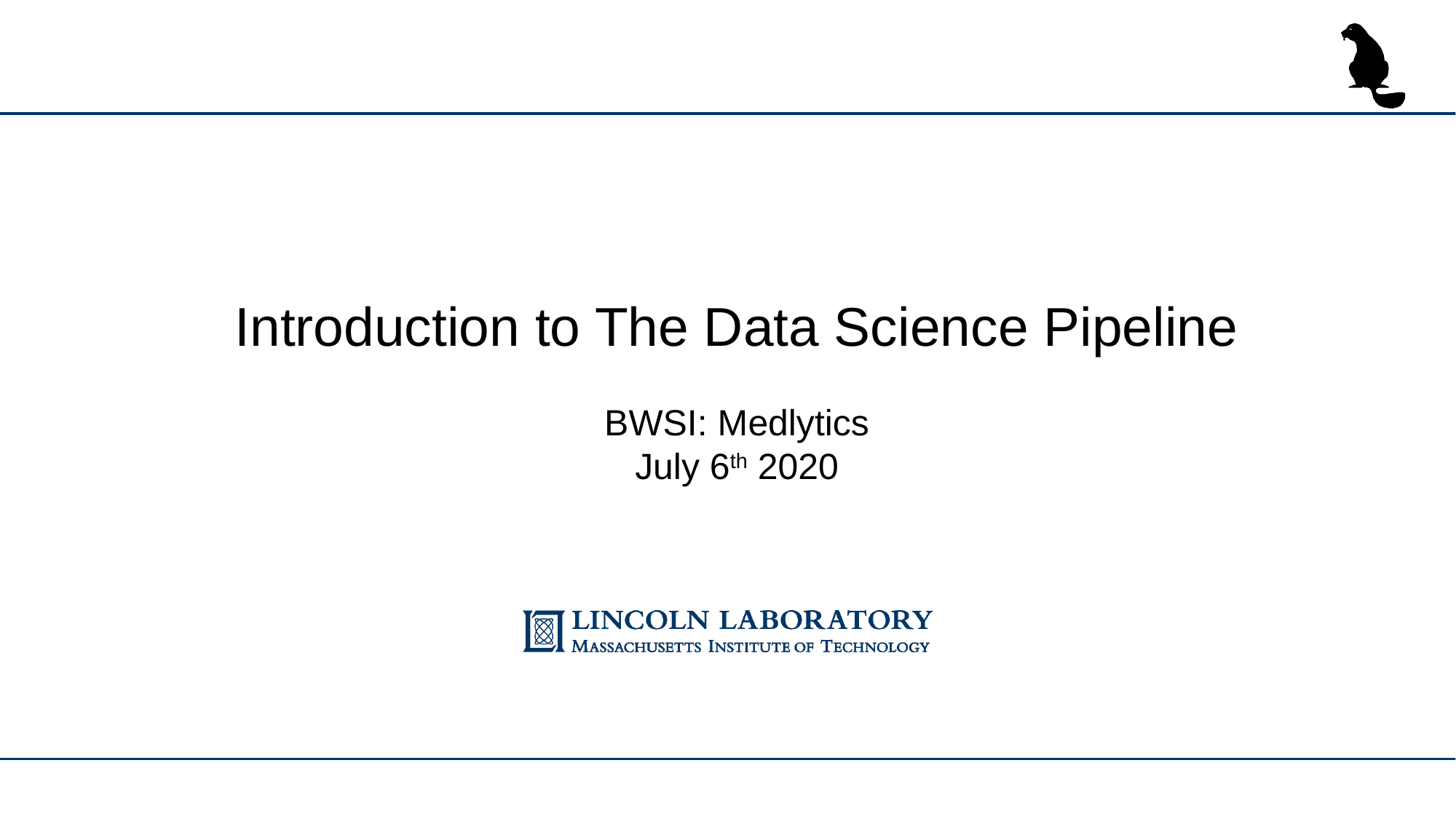

Introduction to The Data Science Pipeline
BWSI: Medlytics
July 6th 2020